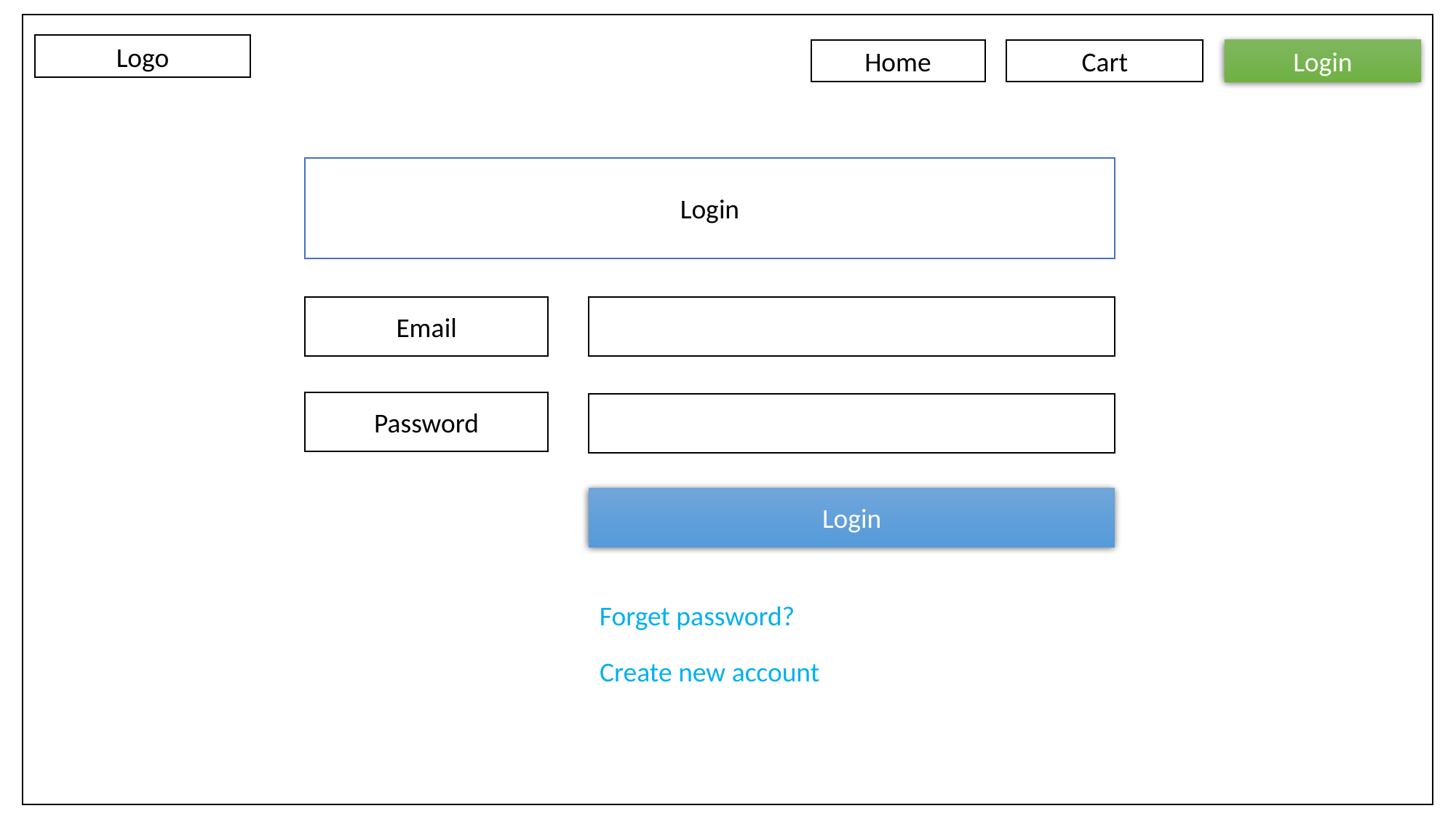

Logo
Home
Cart
Login
Login
Email
Email

Password
Password

Login
Forget password?
Create new account